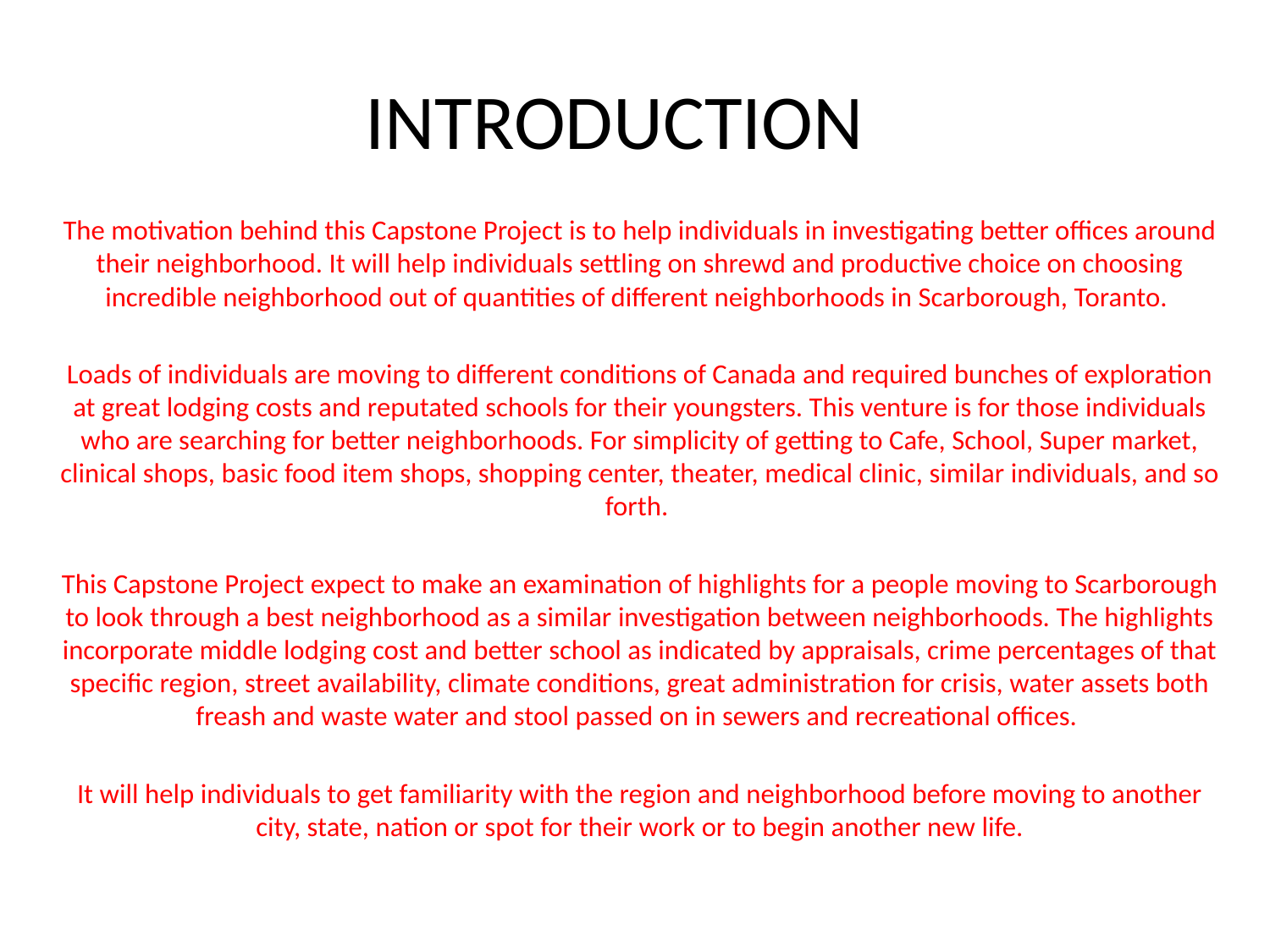

# INTRODUCTION
The motivation behind this Capstone Project is to help individuals in investigating better offices around their neighborhood. It will help individuals settling on shrewd and productive choice on choosing incredible neighborhood out of quantities of different neighborhoods in Scarborough, Toranto.

Loads of individuals are moving to different conditions of Canada and required bunches of exploration at great lodging costs and reputated schools for their youngsters. This venture is for those individuals who are searching for better neighborhoods. For simplicity of getting to Cafe, School, Super market, clinical shops, basic food item shops, shopping center, theater, medical clinic, similar individuals, and so forth.

This Capstone Project expect to make an examination of highlights for a people moving to Scarborough to look through a best neighborhood as a similar investigation between neighborhoods. The highlights incorporate middle lodging cost and better school as indicated by appraisals, crime percentages of that specific region, street availability, climate conditions, great administration for crisis, water assets both freash and waste water and stool passed on in sewers and recreational offices.

It will help individuals to get familiarity with the region and neighborhood before moving to another city, state, nation or spot for their work or to begin another new life.